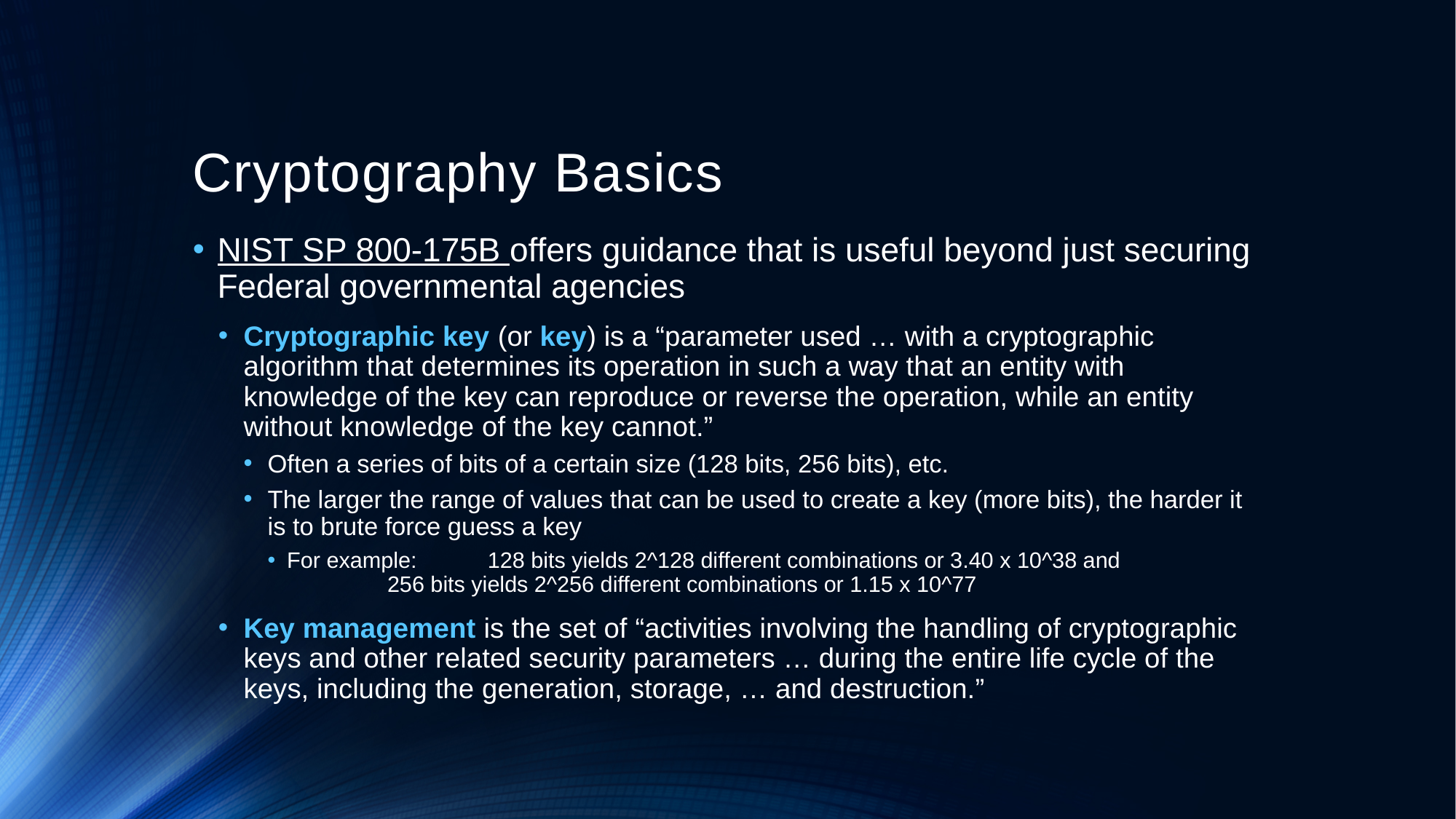

# Cryptography Basics
NIST SP 800-175B offers guidance that is useful beyond just securing Federal governmental agencies
Cryptographic key (or key) is a “parameter used … with a cryptographic algorithm that determines its operation in such a way that an entity with knowledge of the key can reproduce or reverse the operation, while an entity without knowledge of the key cannot.”
Often a series of bits of a certain size (128 bits, 256 bits), etc.
The larger the range of values that can be used to create a key (more bits), the harder it is to brute force guess a key
For example:	128 bits yields 2^128 different combinations or 3.40 x 10^38 and
 			256 bits yields 2^256 different combinations or 1.15 x 10^77
Key management is the set of “activities involving the handling of cryptographic keys and other related security parameters … during the entire life cycle of the keys, including the generation, storage, … and destruction.”